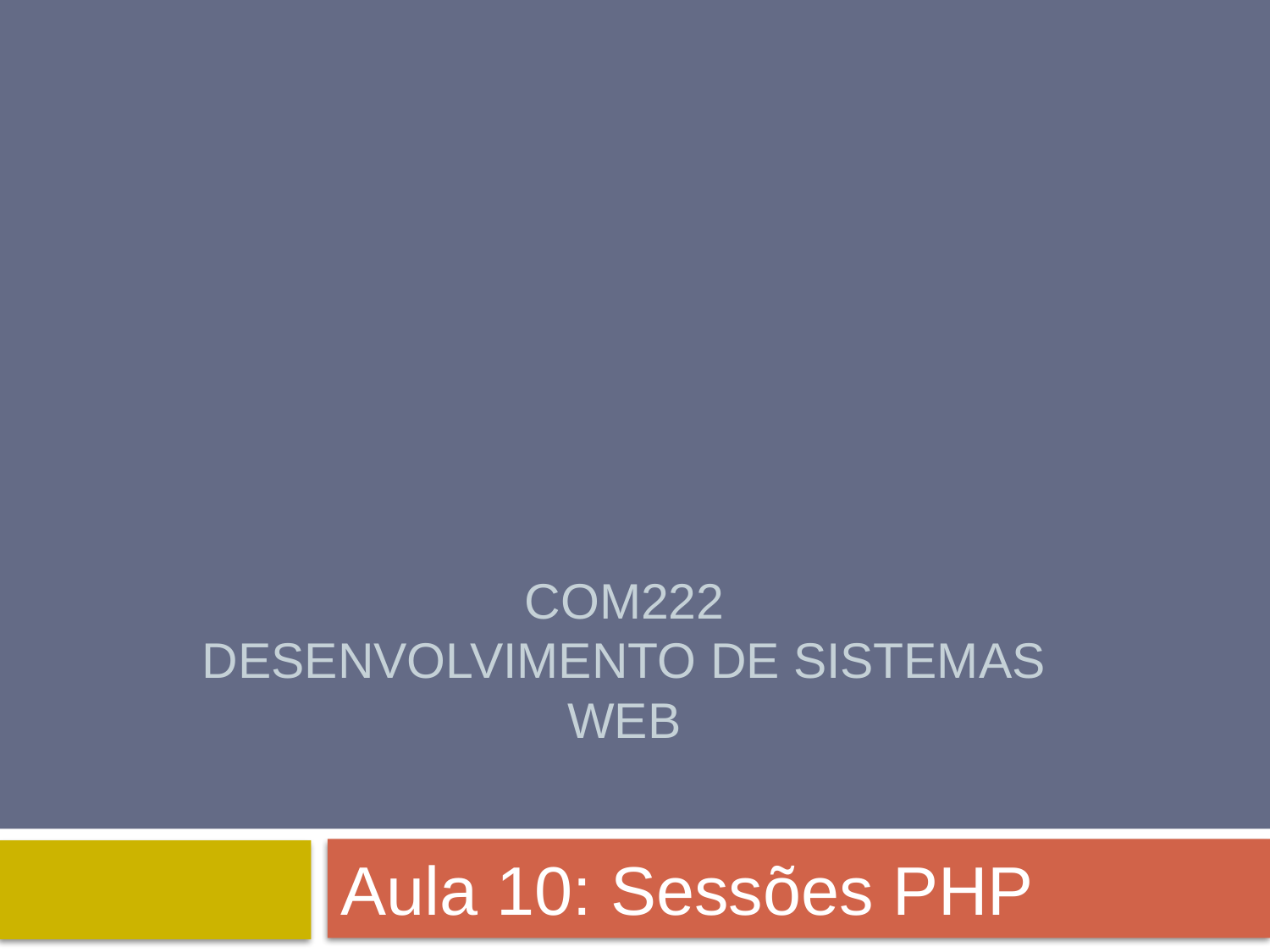

# COM222 desenvolvimento de sistemas web
Aula 10: Sessões PHP